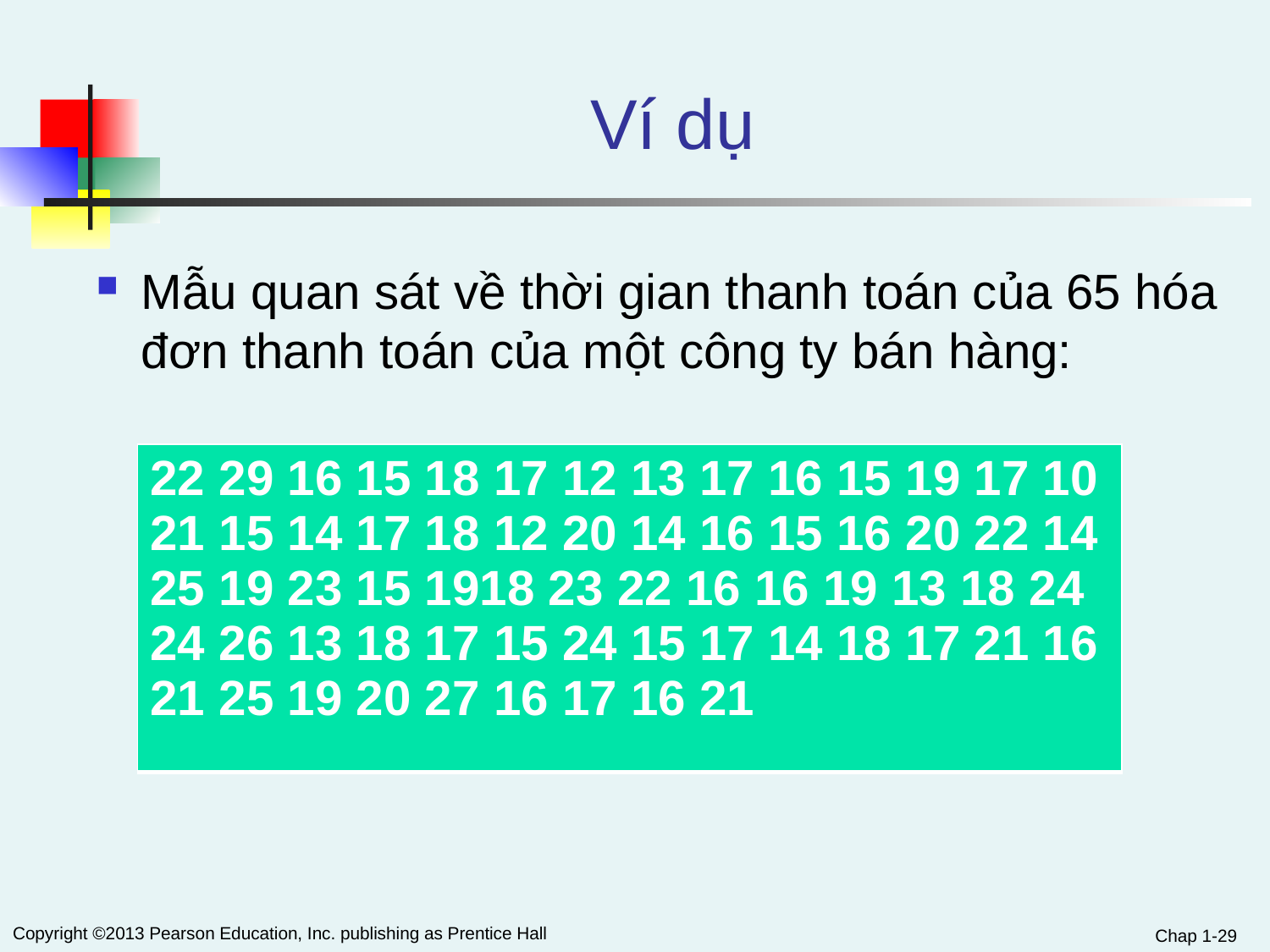

# Ví dụ
Mẫu quan sát về thời gian thanh toán của 65 hóa đơn thanh toán của một công ty bán hàng:

| 22 29 16 15 18 17 12 13 17 16 15 19 17 10 21 15 14 17 18 12 20 14 16 15 16 20 22 14 25 19 23 15 1918 23 22 16 16 19 13 18 24 24 26 13 18 17 15 24 15 17 14 18 17 21 16 21 25 19 20 27 16 17 16 21 |
| --- |
Chap 1-29
Copyright ©2013 Pearson Education, Inc. publishing as Prentice Hall